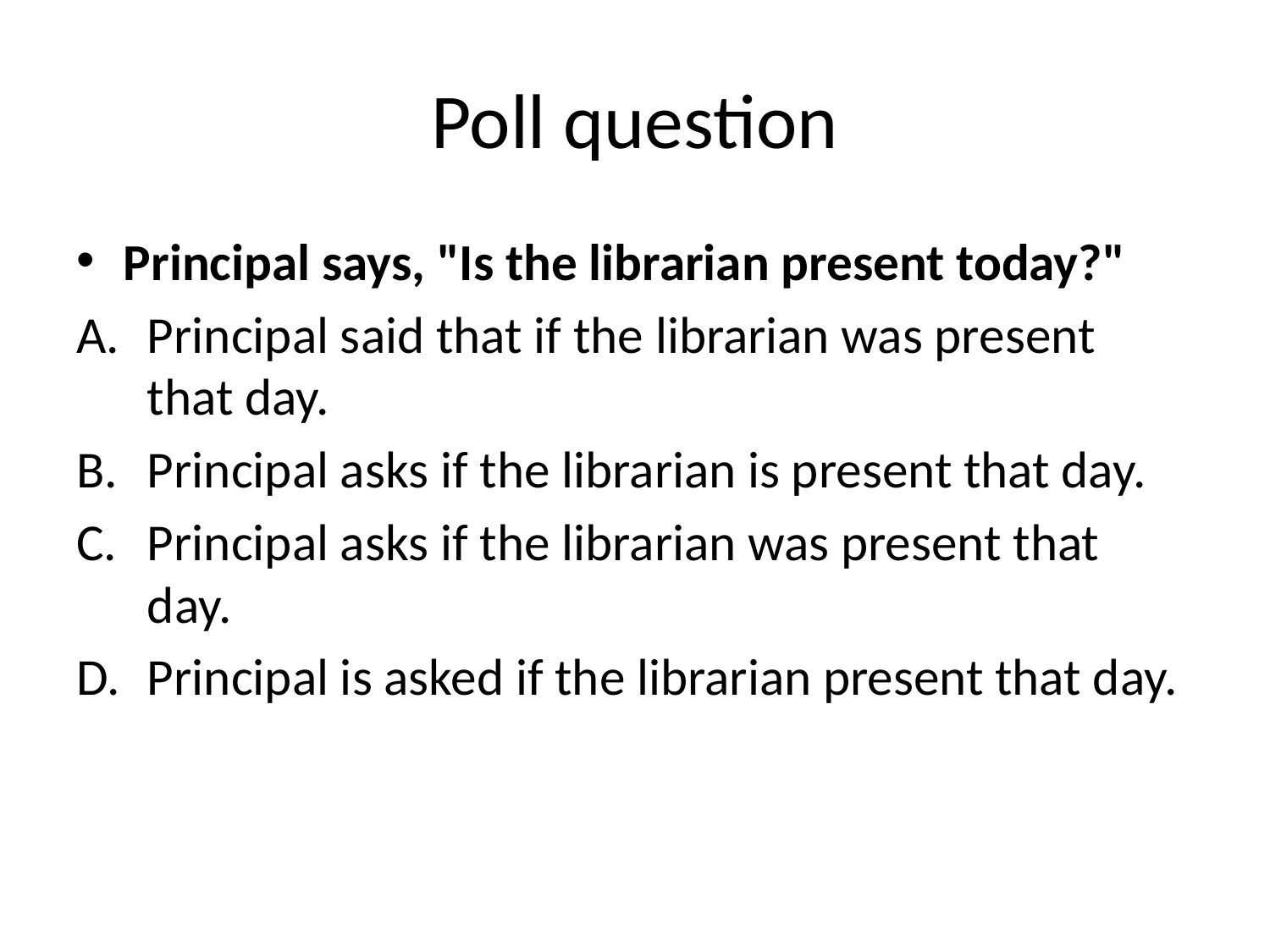

# Poll question
Principal says, "Is the librarian present today?"
Principal said that if the librarian was present that day.
Principal asks if the librarian is present that day.
Principal asks if the librarian was present that day.
Principal is asked if the librarian present that day.